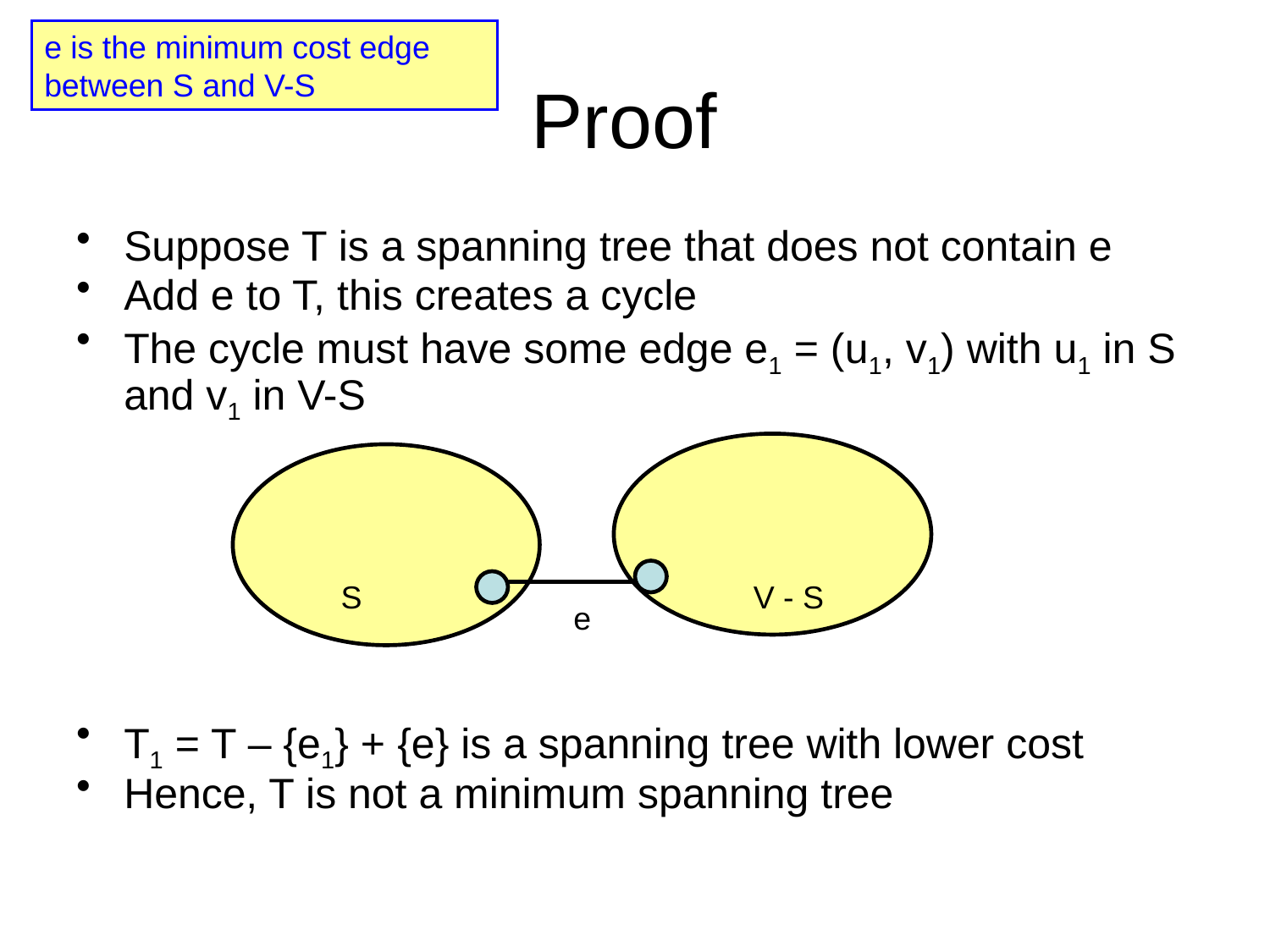

e is the minimum cost edge between S and V-S
# Proof
Suppose T is a spanning tree that does not contain e
Add e to T, this creates a cycle
The cycle must have some edge e1 = (u1, v1) with u1 in S and v1 in V-S

T1 = T – {e1} + {e} is a spanning tree with lower cost
Hence, T is not a minimum spanning tree

S

V - S

e